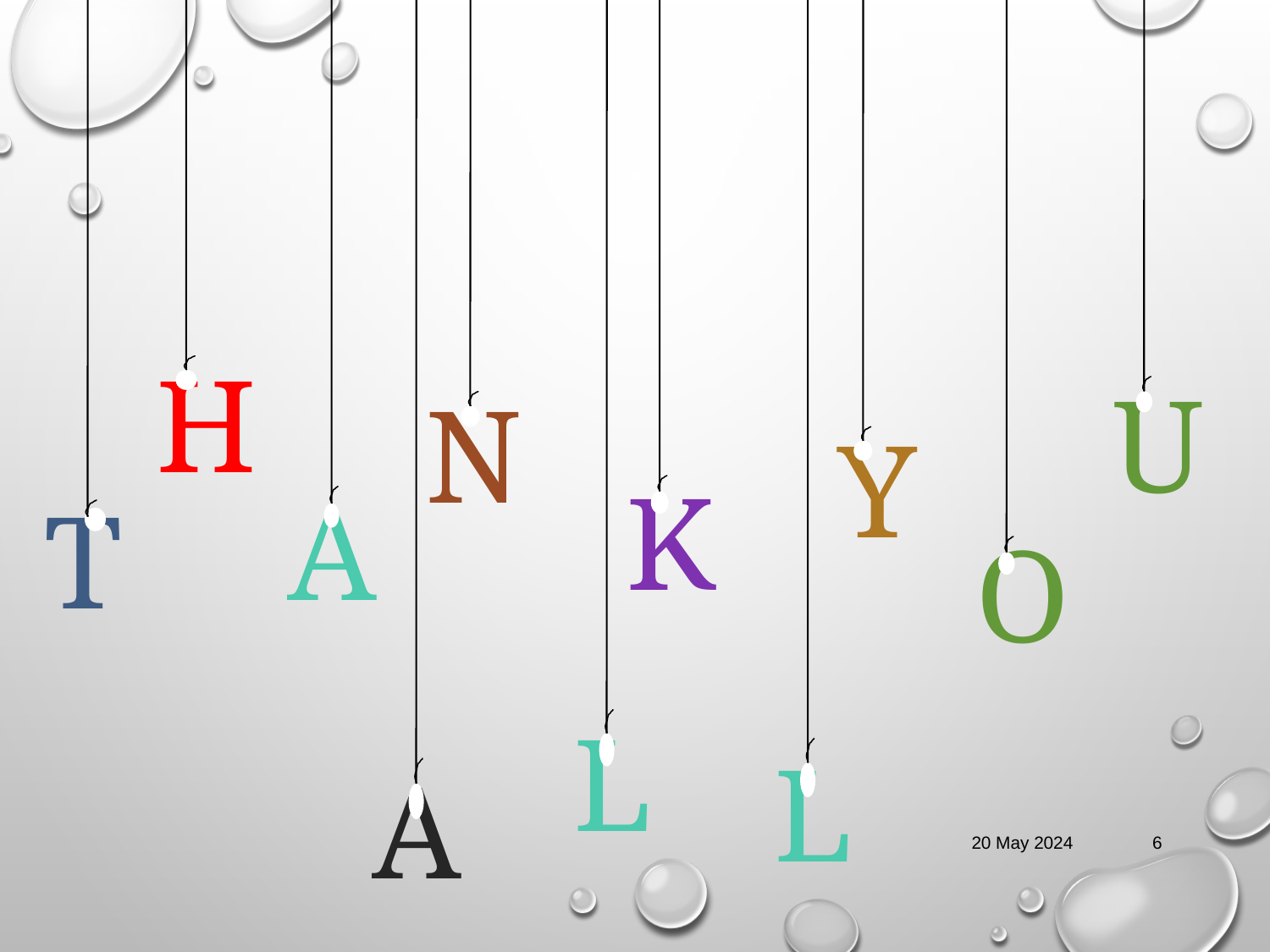

T

A

L

L

Y

O

U

K

H

N

A

20 May 2024
6